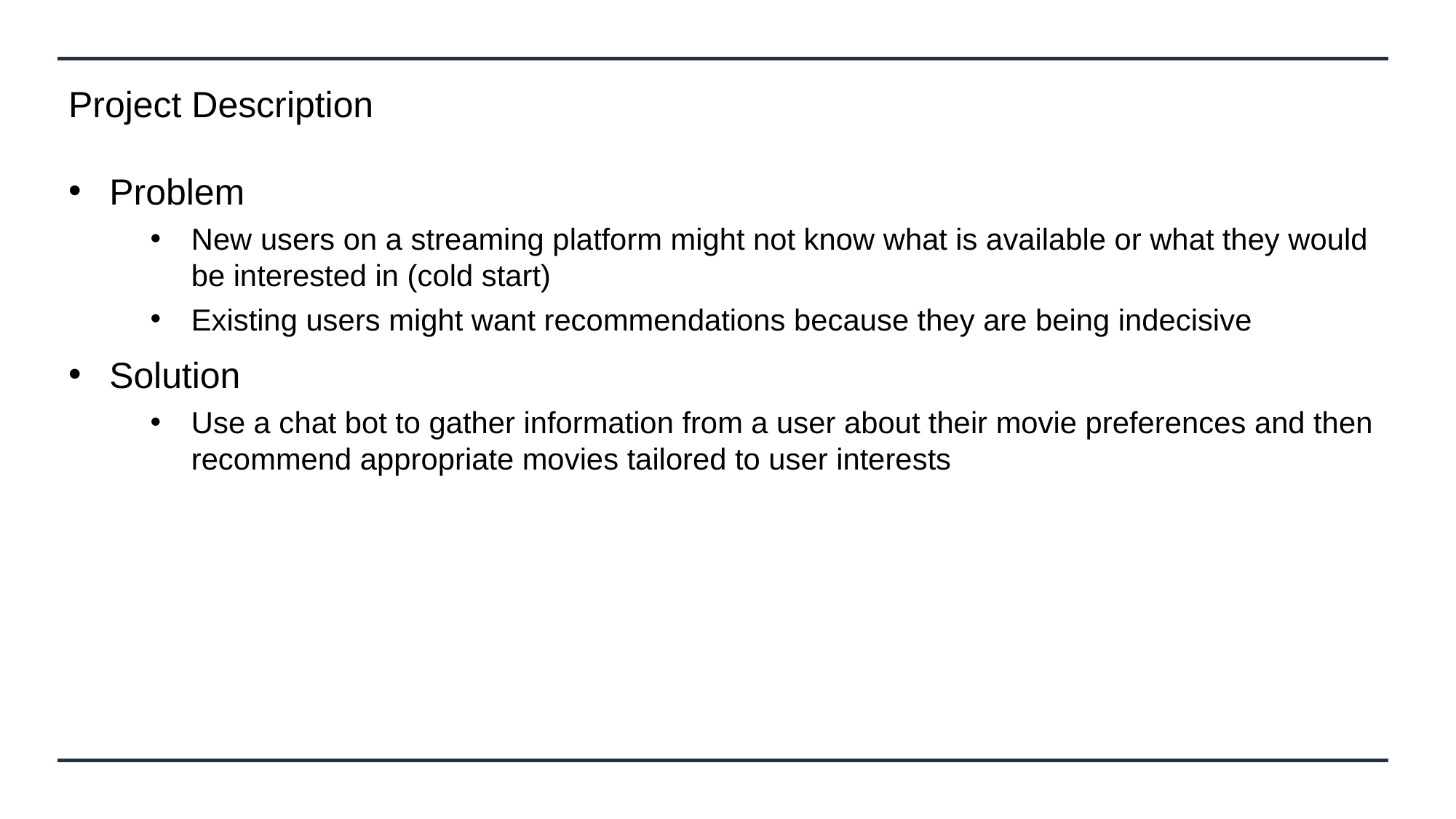

# Project Description
Problem
New users on a streaming platform might not know what is available or what they would be interested in (cold start)
Existing users might want recommendations because they are being indecisive
Solution
Use a chat bot to gather information from a user about their movie preferences and then recommend appropriate movies tailored to user interests